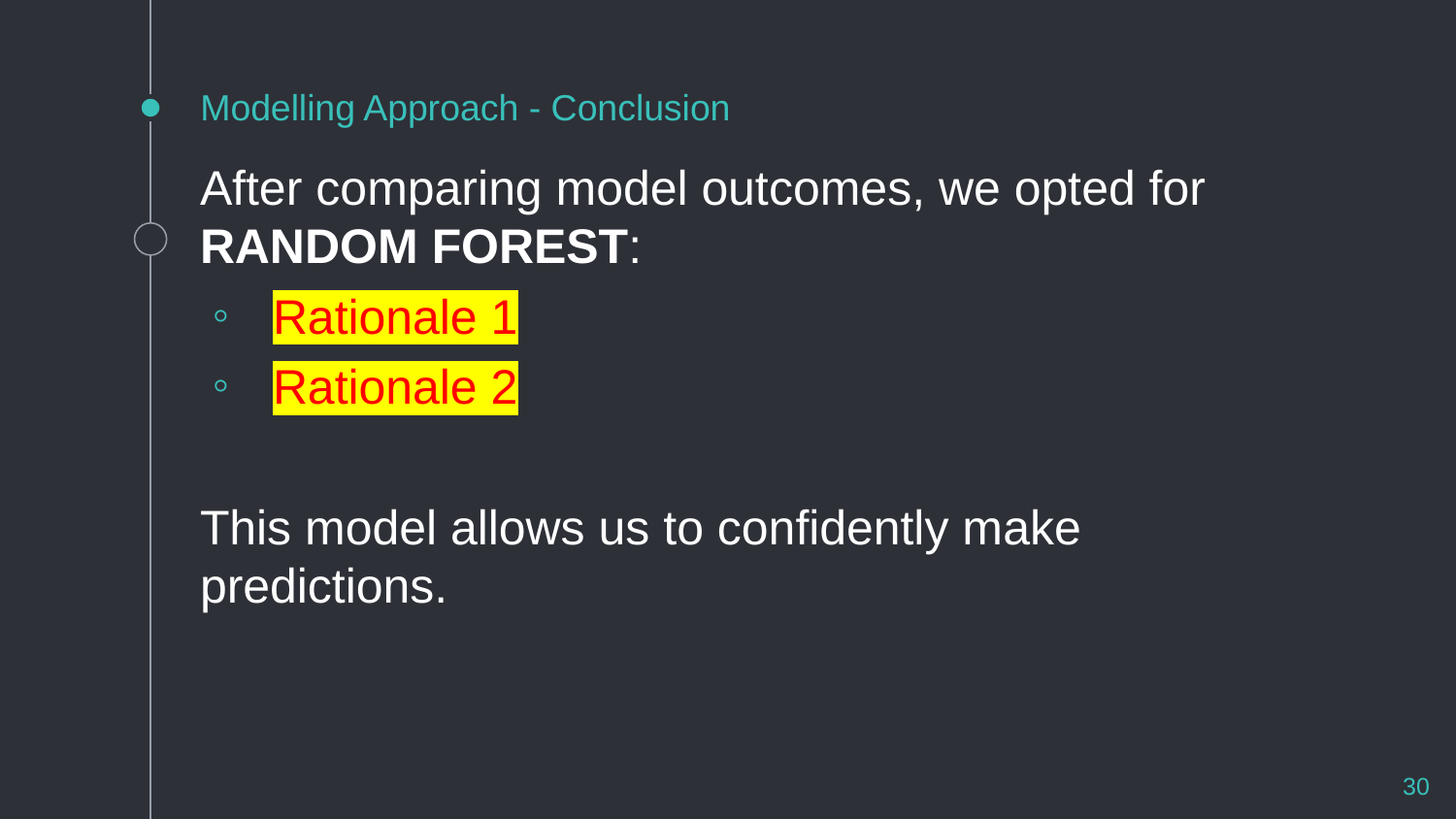

# Modelling Approach - Conclusion
After comparing model outcomes, we opted for RANDOM FOREST:
Rationale 1
Rationale 2

This model allows us to confidently make predictions.
30